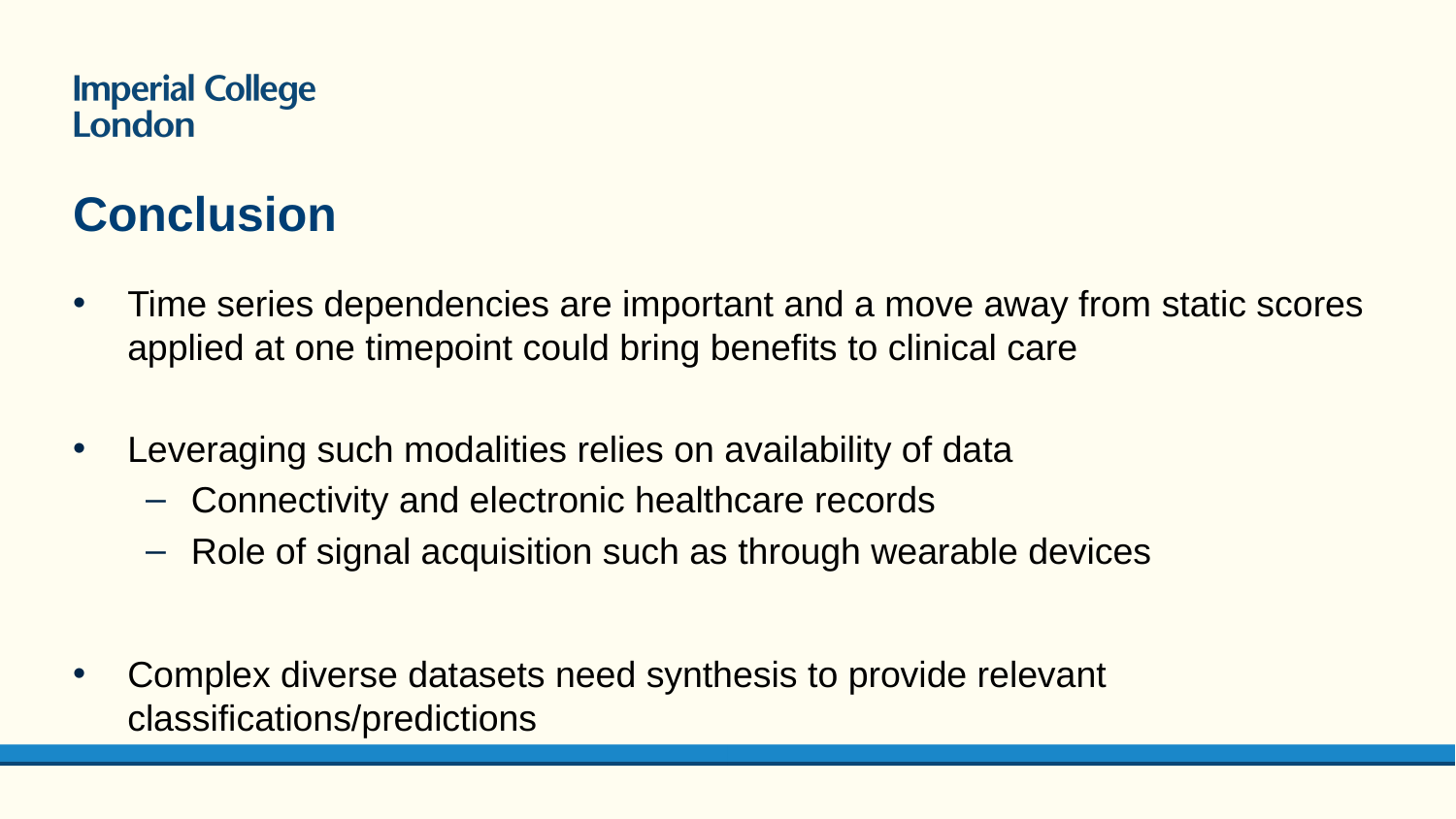

# Conclusion
Time series dependencies are important and a move away from static scores applied at one timepoint could bring benefits to clinical care

Leveraging such modalities relies on availability of data
Connectivity and electronic healthcare records
Role of signal acquisition such as through wearable devices

Complex diverse datasets need synthesis to provide relevant classifications/predictions